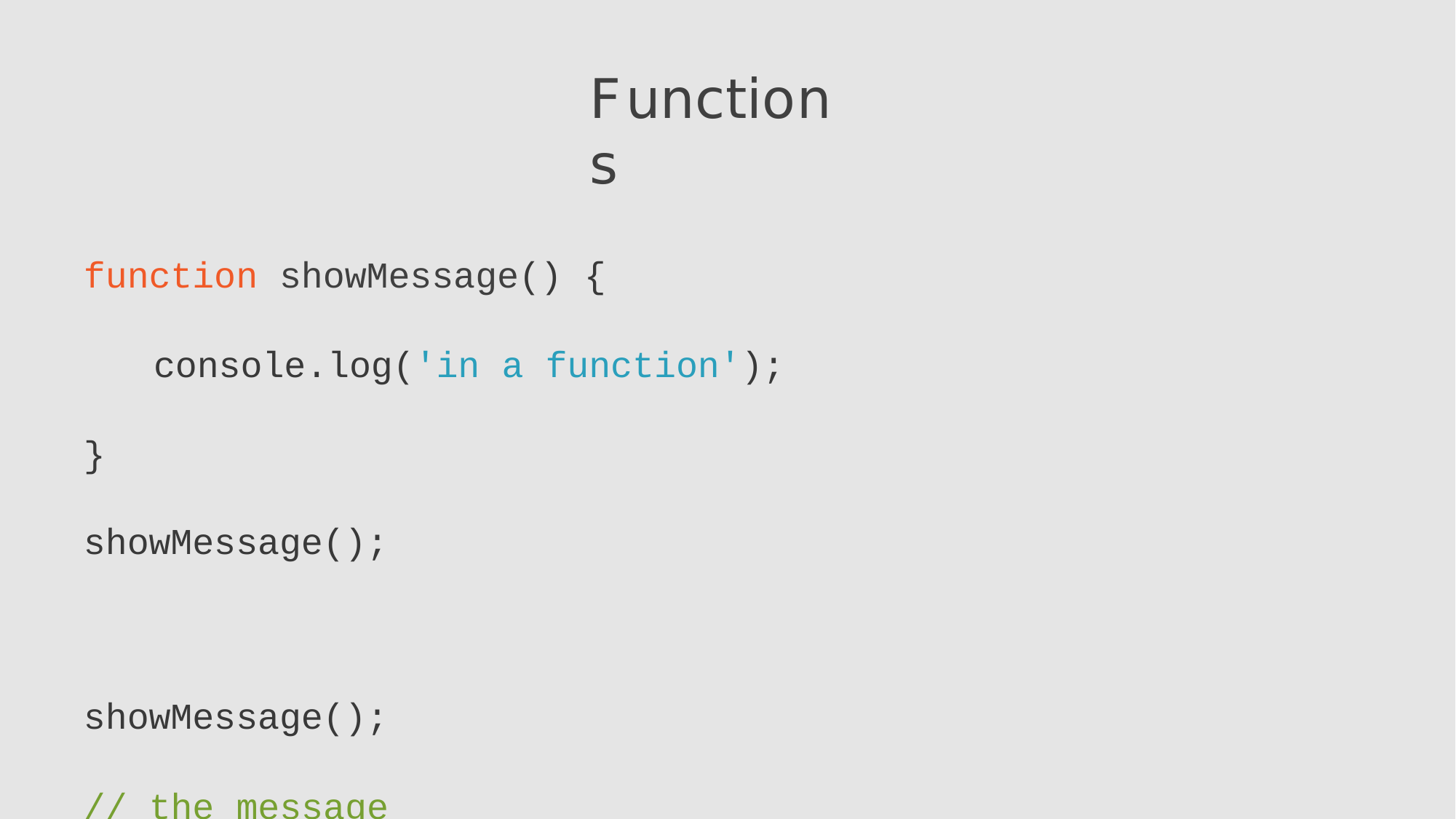

# Functions
function showMessage() {

console.log('in a function');

}
showMessage();  showMessage();

// the message is shown twice
6